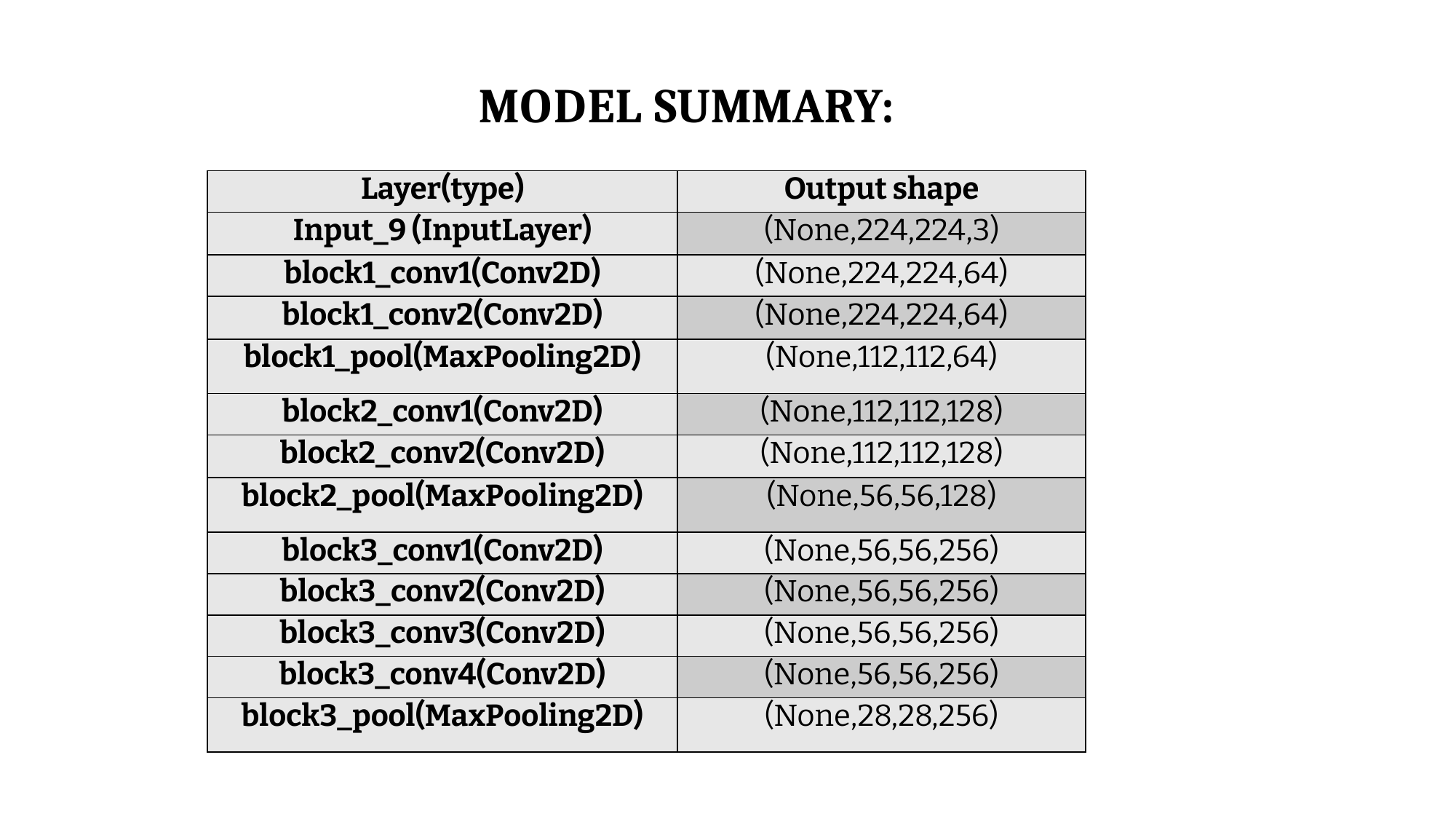

# MODEL SUMMARY:
| Layer(type) | Output shape |
| --- | --- |
| Input\_9 (InputLayer) | (None,224,224,3) |
| block1\_conv1(Conv2D) | (None,224,224,64) |
| block1\_conv2(Conv2D) | (None,224,224,64) |
| block1\_pool(MaxPooling2D) | (None,112,112,64) |
| block2\_conv1(Conv2D) | (None,112,112,128) |
| block2\_conv2(Conv2D) | (None,112,112,128) |
| block2\_pool(MaxPooling2D) | (None,56,56,128) |
| block3\_conv1(Conv2D) | (None,56,56,256) |
| block3\_conv2(Conv2D) | (None,56,56,256) |
| block3\_conv3(Conv2D) | (None,56,56,256) |
| block3\_conv4(Conv2D) | (None,56,56,256) |
| block3\_pool(MaxPooling2D) | (None,28,28,256) |